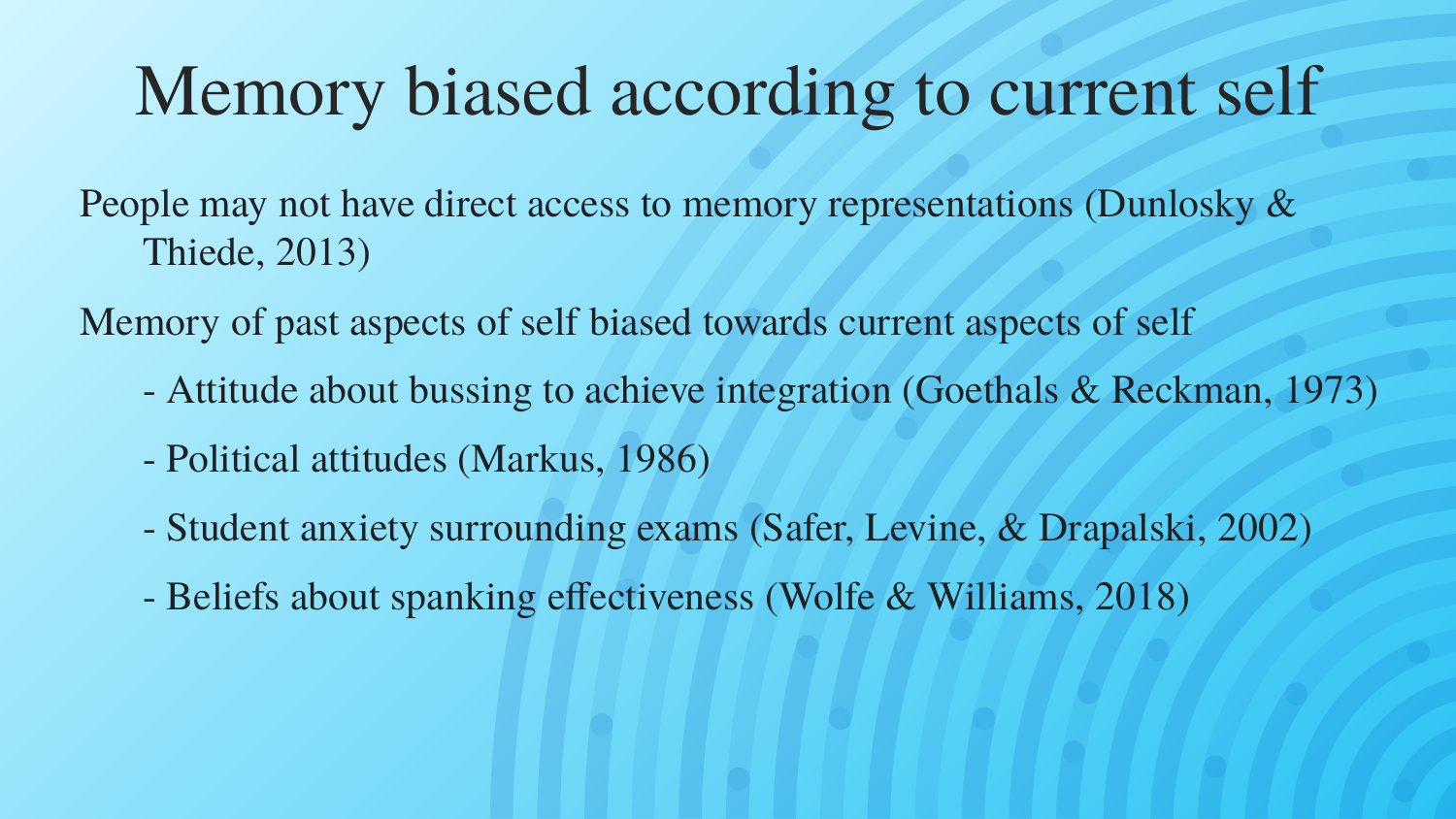

Memory biased according to current self
People may not have direct access to memory representations (Dunlosky & Thiede, 2013)
Memory of past aspects of self biased towards current aspects of self
	- Attitude about bussing to achieve integration (Goethals & Reckman, 1973)
	- Political attitudes (Markus, 1986)
	- Student anxiety surrounding exams (Safer, Levine, & Drapalski, 2002)
	- Beliefs about spanking effectiveness (Wolfe & Williams, 2018)